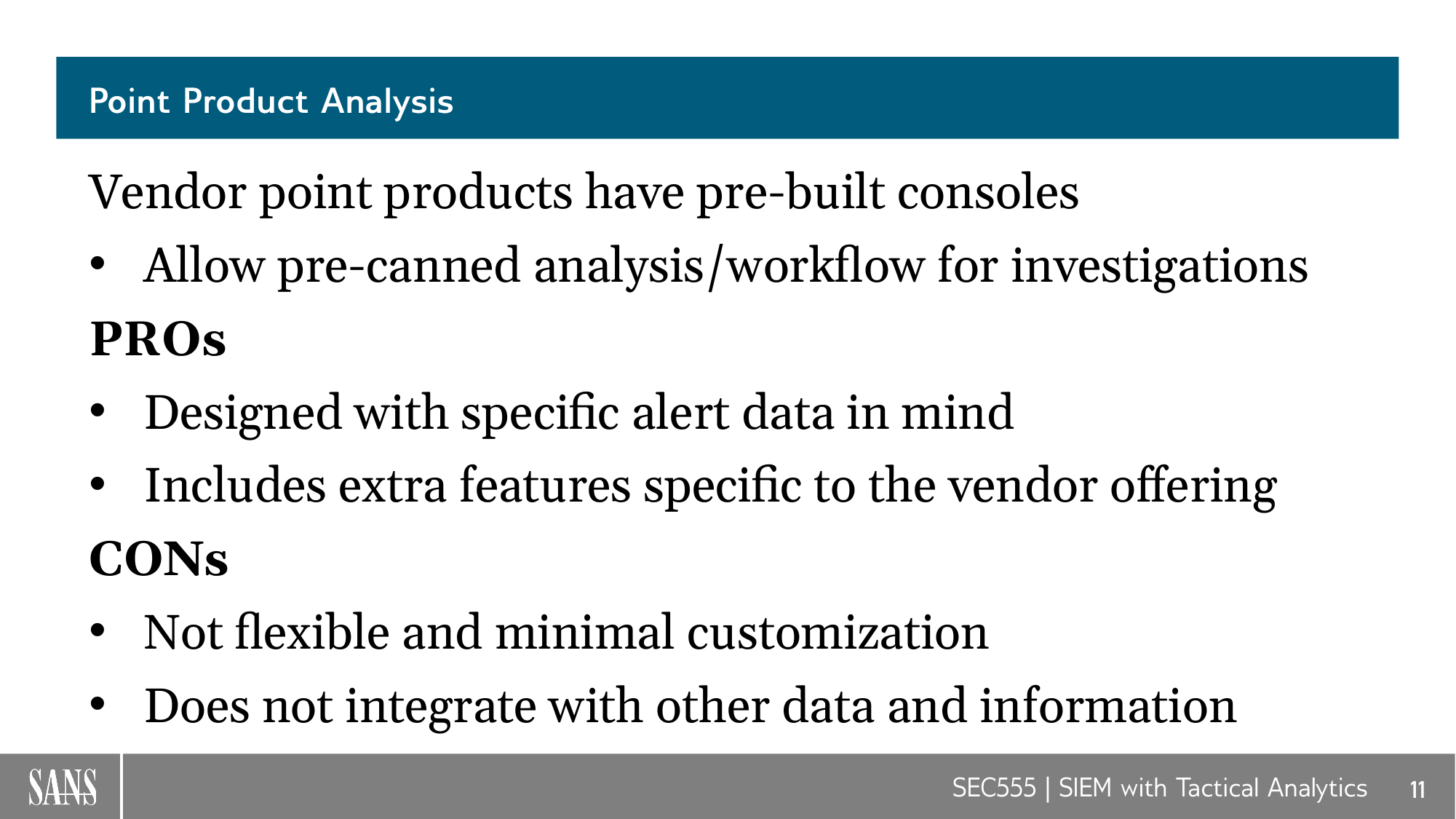

# Point Product Analysis
Vendor point products have pre-built consoles
Allow pre-canned analysis/workflow for investigations
PROs
Designed with specific alert data in mind
Includes extra features specific to the vendor offering
CONs
Not flexible and minimal customization
Does not integrate with other data and information